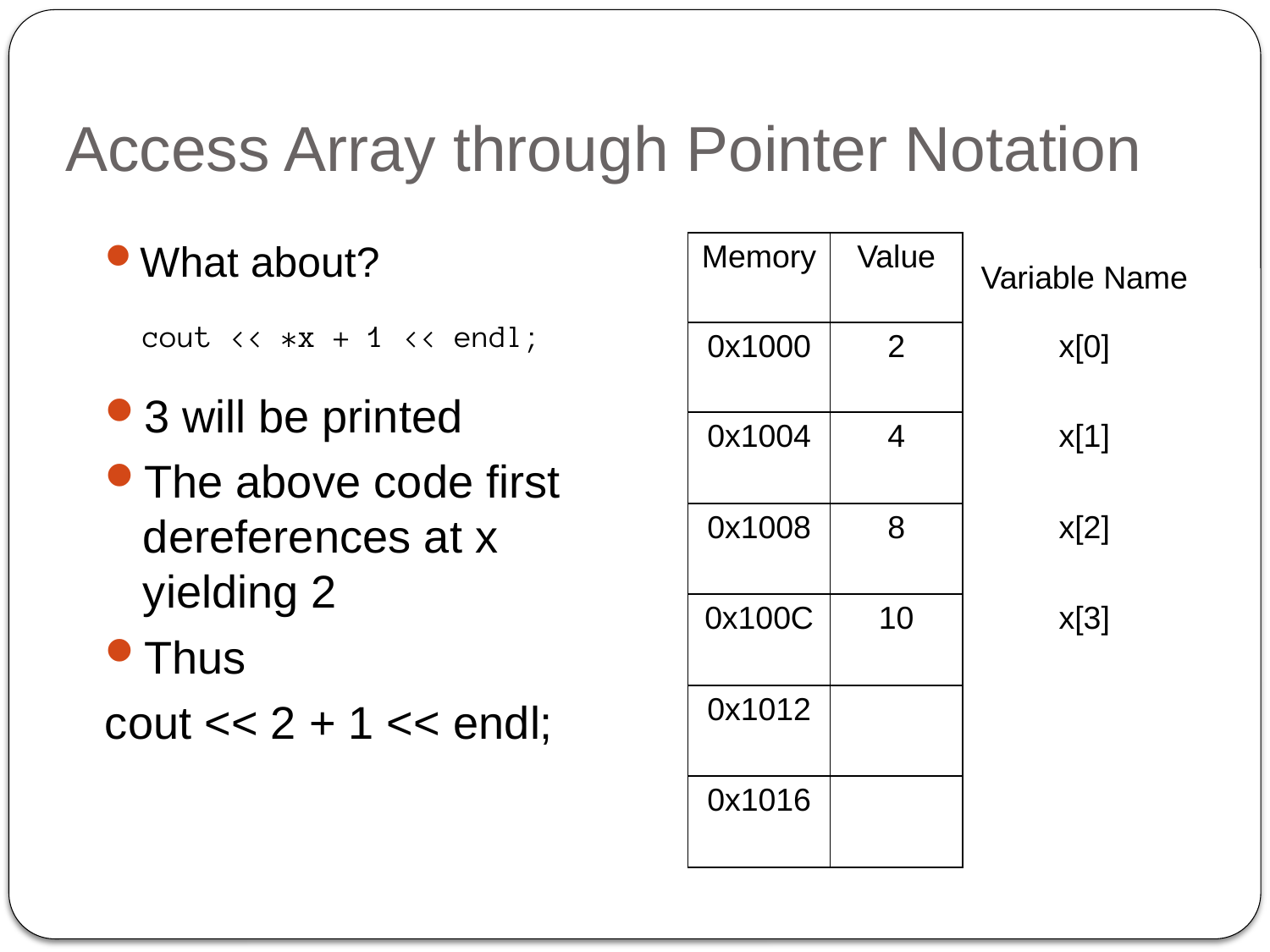

# Access Array through Pointer Notation
What about?
| Memory | Value | Variable Name |
| --- | --- | --- |
| 0x1000 | 2 | x[0] |
| 0x1004 | 4 | x[1] |
| 0x1008 | 8 | x[2] |
| 0x100C | 10 | x[3] |
| 0x1012 |  |  |
| 0x1016 |  |  |
cout << *x + 1 << endl;
3 will be printed
The above code first dereferences at x yielding 2
Thus
cout << 2 + 1 << endl;